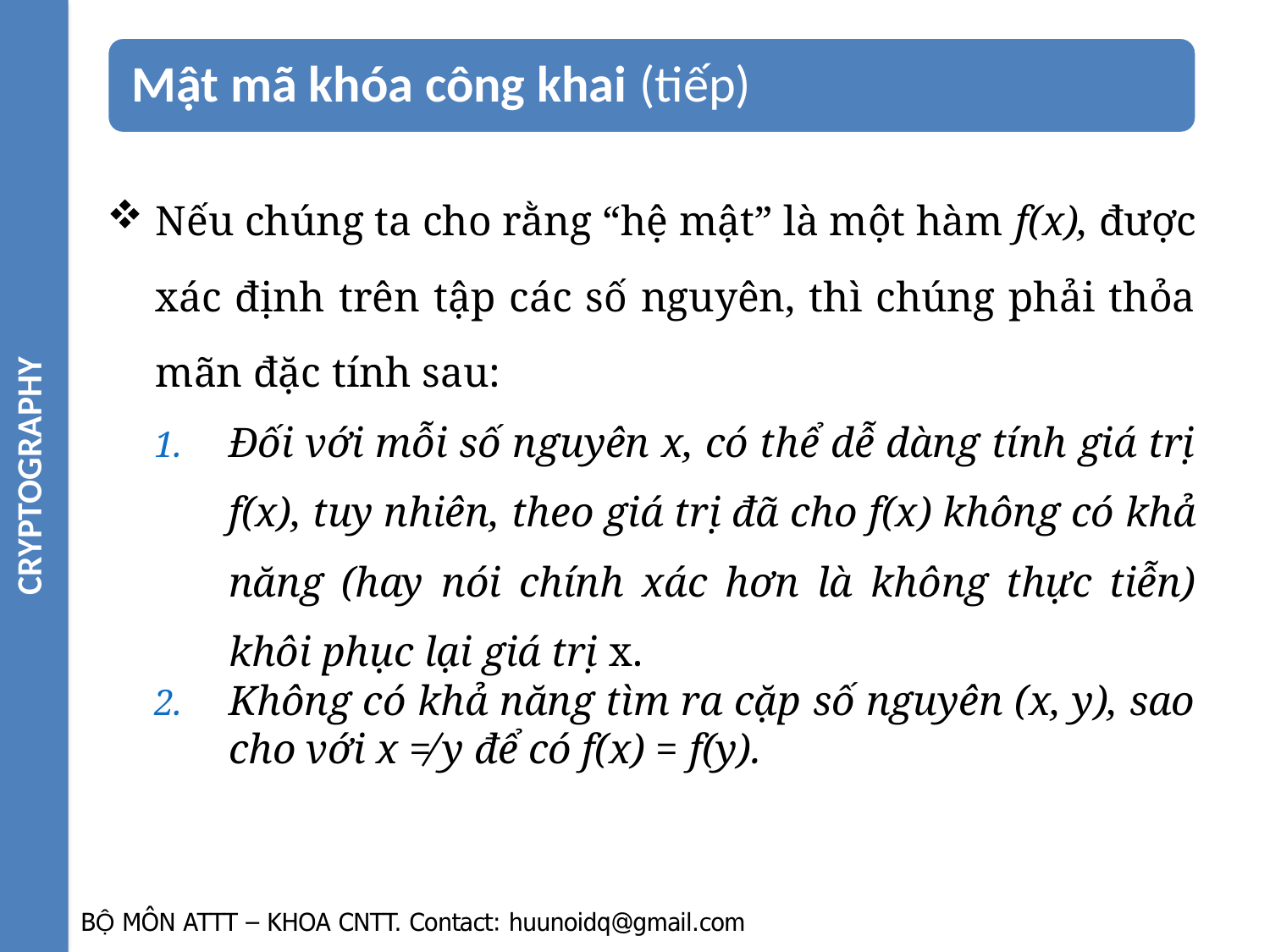

CRYPTOGRAPHY
Mật mã khóa công khai (tiếp)
Nếu chúng ta cho rằng “hệ mật” là một hàm f(x), được xác định trên tập các số nguyên, thì chúng phải thỏa mãn đặc tính sau:
1.    Đối với mỗi số nguyên x, có thể dễ dàng tính giá trị f(x), tuy nhiên, theo giá trị đã cho f(x) không có khả năng (hay nói chính xác hơn là không thực tiễn) khôi phục lại giá trị x.
2.    Không có khả năng tìm ra cặp số nguyên (x, y), sao cho với x ≠ y để có f(x) = f(y).
BỘ MÔN ATTT – KHOA CNTT. Contact: huunoidq@gmail.com